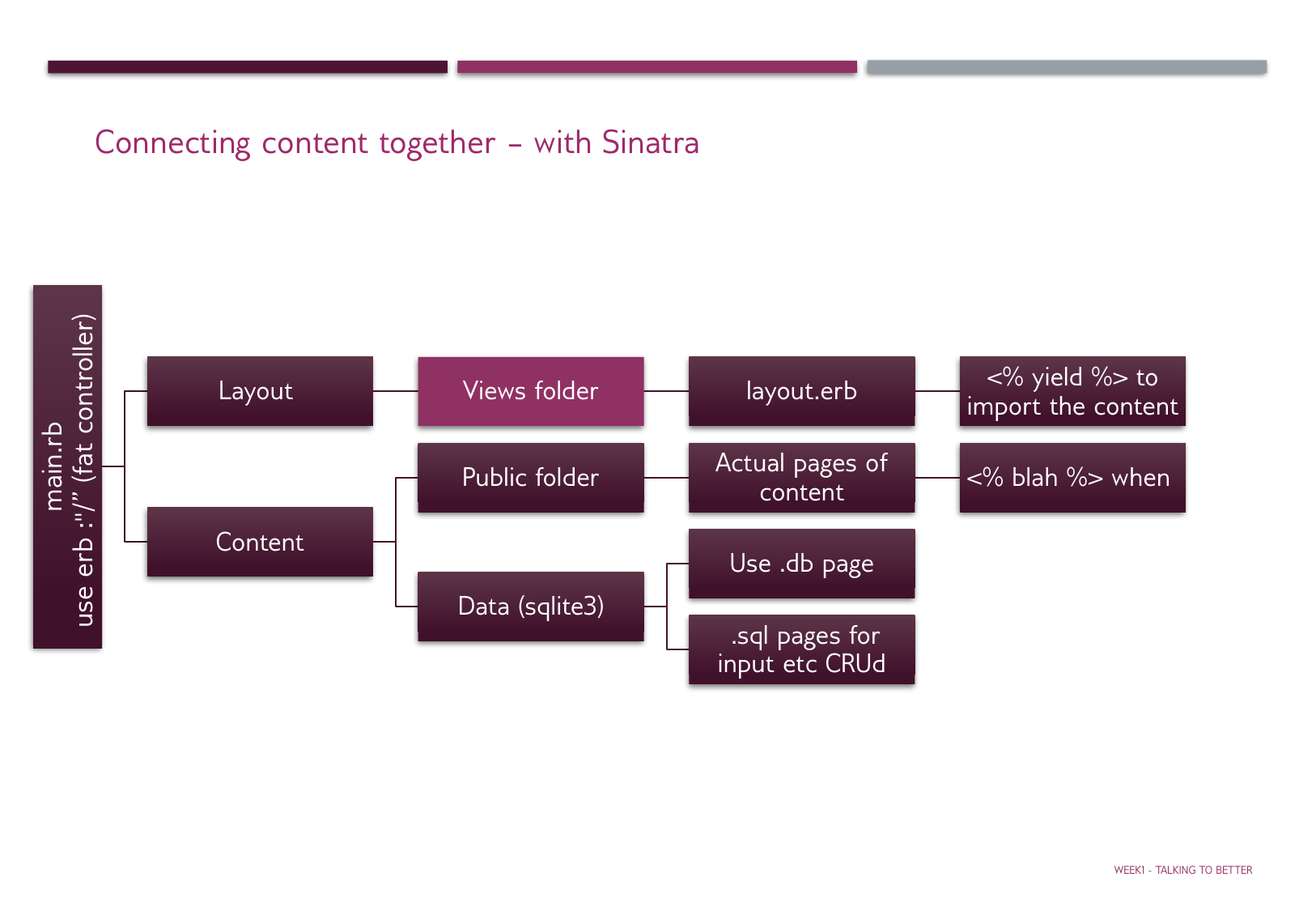

Connecting content together – with Sinatra

main.rb
use erb :"/” (fat controller)
Layout
Views folder
layout.erb
<% yield %> to import the content
Content
Public folder
Actual pages of content
<% blah %> when
Data (sqlite3)
Use .db page
 .sql pages for input etc CRUd
Week1 - talking to Better